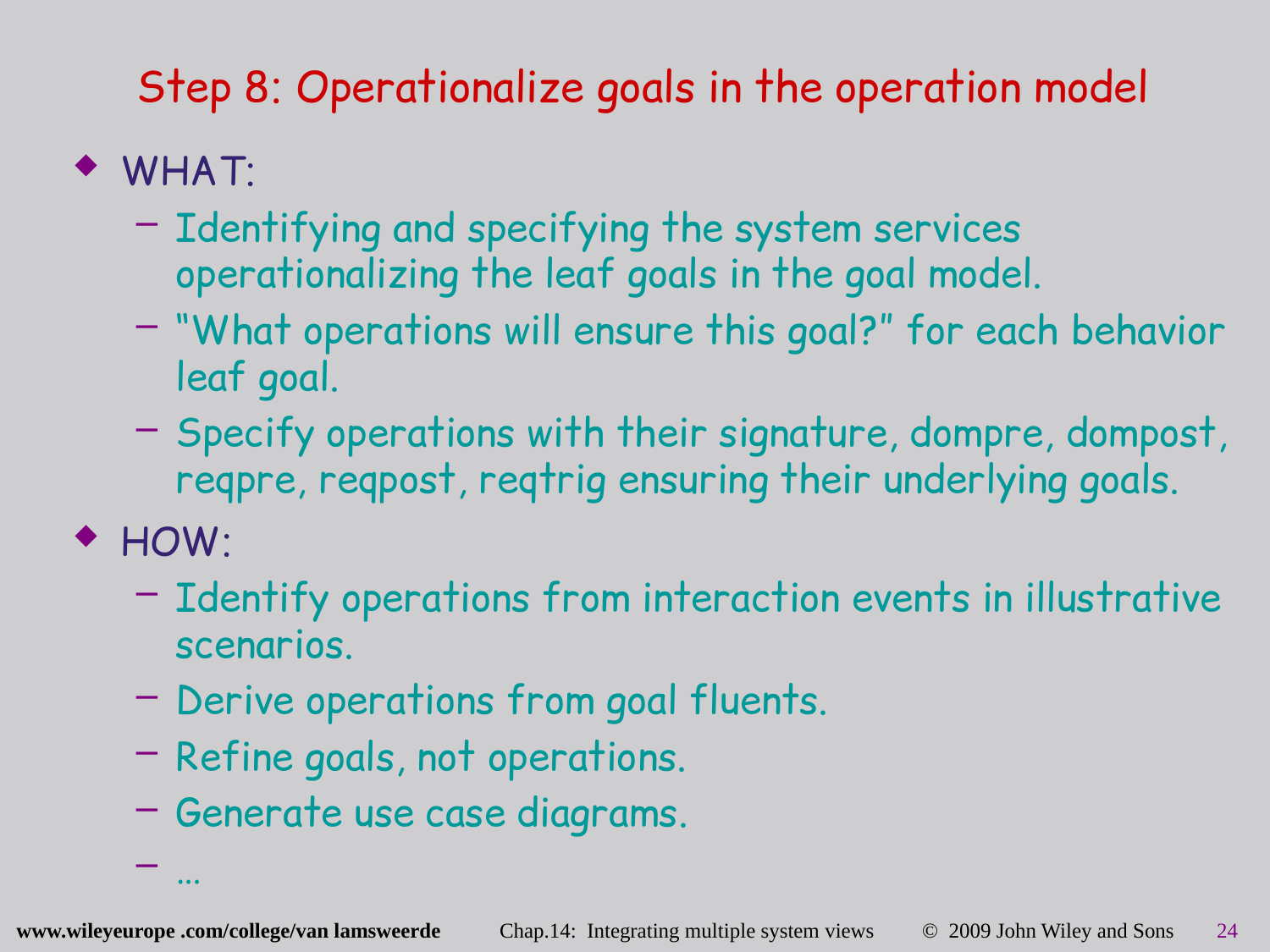

# Step 8: Operationalize goals in the operation model
WHAT:
Identifying and specifying the system services operationalizing the leaf goals in the goal model.
“What operations will ensure this goal?” for each behavior leaf goal.
Specify operations with their signature, dompre, dompost, reqpre, reqpost, reqtrig ensuring their underlying goals.
HOW:
Identify operations from interaction events in illustrative scenarios.
Derive operations from goal fluents.
Refine goals, not operations.
Generate use case diagrams.
…